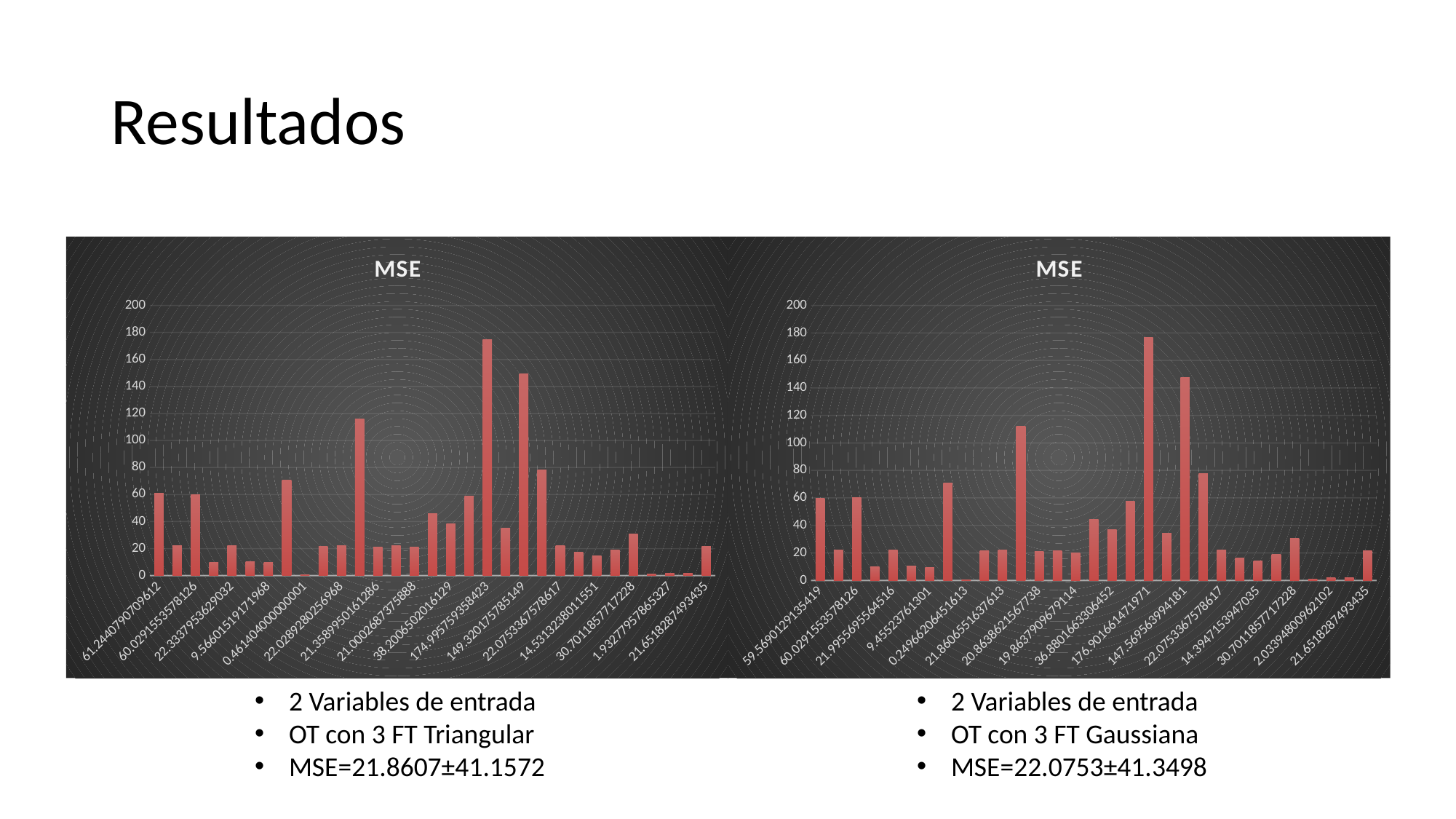

# Resultados

### Chart:

| Category | MSE |
|---|---|
| 61.24407907096122 | 61.24407907096122 |
| 22.239762344878081 | 22.23976234487808 |
| 60.029155357812613 | 60.02915535781261 |
| 9.7125490356292197 | 9.71254903562922 |
| 22.333795362903224 | 22.333795362903224 |
| 10.582895016799938 | 10.582895016799938 |
| 9.5660151917196785 | 9.566015191719679 |
| 70.666763348062446 | 70.66676334806245 |
| 0.46140400000000087 | 0.46140400000000087 |
| 21.593157453031807 | 21.593157453031807 |
| 22.028928025696811 | 22.02892802569681 |
| 116.25241107548348 | 116.25241107548348 |
| 21.358995016128635 | 21.358995016128635 |
| 22.183353295998373 | 22.183353295998373 |
| 21.000268737588783 | 21.000268737588783 |
| 45.878472782258079 | 45.87847278225808 |
| 38.200650201612909 | 38.20065020161291 |
| 58.881088062573887 | 58.88108806257389 |
| 174.99575935842284 | 174.99575935842284 |
| 35.259135452256984 | 35.259135452256984 |
| 149.32017578514862 | 149.32017578514862 |
| 78.290560808454501 | 78.2905608084545 |
| 22.07533675786172 | 22.07533675786172 |
| 17.12392258064515 | 17.12392258064515 |
| 14.531323801155137 | 14.531323801155137 |
| 18.97011962591635 | 18.97011962591635 |
| 30.701185771722788 | 30.701185771722788 |
| 0.95482649349198545 | 0.9548264934919855 |
| 1.9327795786532742 | 1.9327795786532742 |
| 1.706159983329435 | 1.706159983329435 |
| 21.651828749343505 | 21.651828749343505 |

### Chart:

| Category | MSE |
|---|---|
| 59.569012913541869 | 59.56901291354187 |
| 22.070684608103885 | 22.070684608103885 |
| 60.029155357812613 | 60.02915535781261 |
| 9.9377350601453358 | 9.937735060145336 |
| 21.99556955645162 | 21.99556955645162 |
| 10.235229938735426 | 10.235229938735426 |
| 9.4552376130100004 | 9.45523761301 |
| 70.666763348062446 | 70.66676334806245 |
| 0.24966206451612966 | 0.24966206451612966 |
| 21.593157453031807 | 21.593157453031807 |
| 21.860655163761326 | 21.860655163761326 |
| 112.03111747290282 | 112.03111747290282 |
| 20.863862156773788 | 20.863862156773788 |
| 21.511773197933849 | 21.51177319793385 |
| 19.86379096791136 | 19.86379096791136 |
| 44.430246975806455 | 44.430246975806455 |
| 36.88016633064516 | 36.88016633064516 |
| 57.78370250128355 | 57.78370250128355 |
| 176.90166147197118 | 176.90166147197118 |
| 34.411108288386018 | 34.41110828838602 |
| 147.56956399418084 | 147.56956399418084 |
| 77.973046829744817 | 77.97304682974482 |
| 22.07533675786172 | 22.07533675786172 |
| 16.243664516129019 | 16.24366451612902 |
| 14.394715394703521 | 14.394715394703521 |
| 18.97011962591635 | 18.97011962591635 |
| 30.701185771722788 | 30.701185771722788 |
| 0.95482649349198545 | 0.9548264934919855 |
| 2.0339480096210174 | 2.0339480096210174 |
| 1.8498235401036272 | 1.8498235401036272 |
| 21.651828749343505 | 21.651828749343505 |
2 Variables de entrada
OT con 3 FT Triangular
MSE=21.8607±41.1572
2 Variables de entrada
OT con 3 FT Gaussiana
MSE=22.0753±41.3498